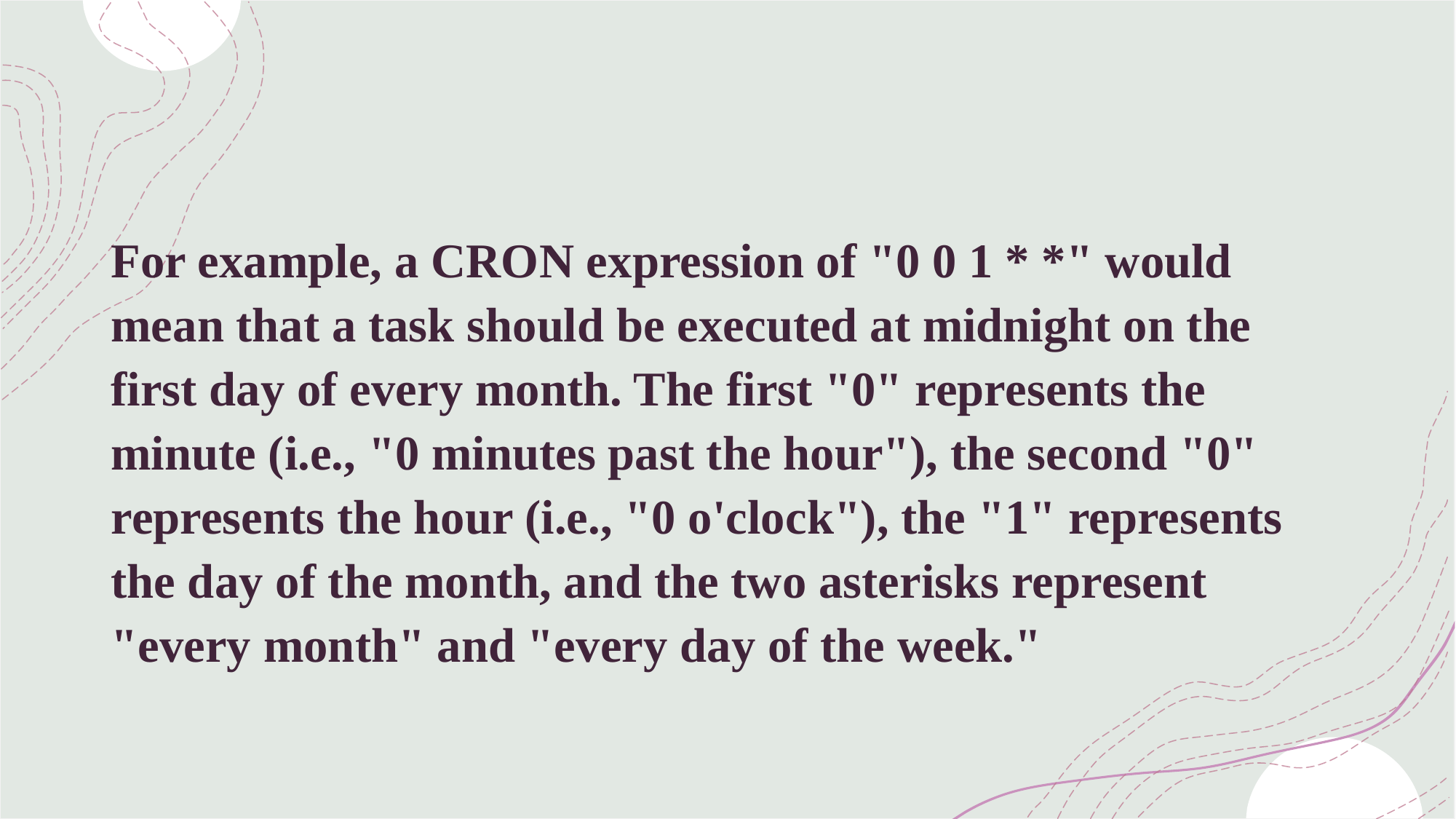

For example, a CRON expression of "0 0 1 * *" would mean that a task should be executed at midnight on the first day of every month. The first "0" represents the minute (i.e., "0 minutes past the hour"), the second "0" represents the hour (i.e., "0 o'clock"), the "1" represents the day of the month, and the two asterisks represent "every month" and "every day of the week."